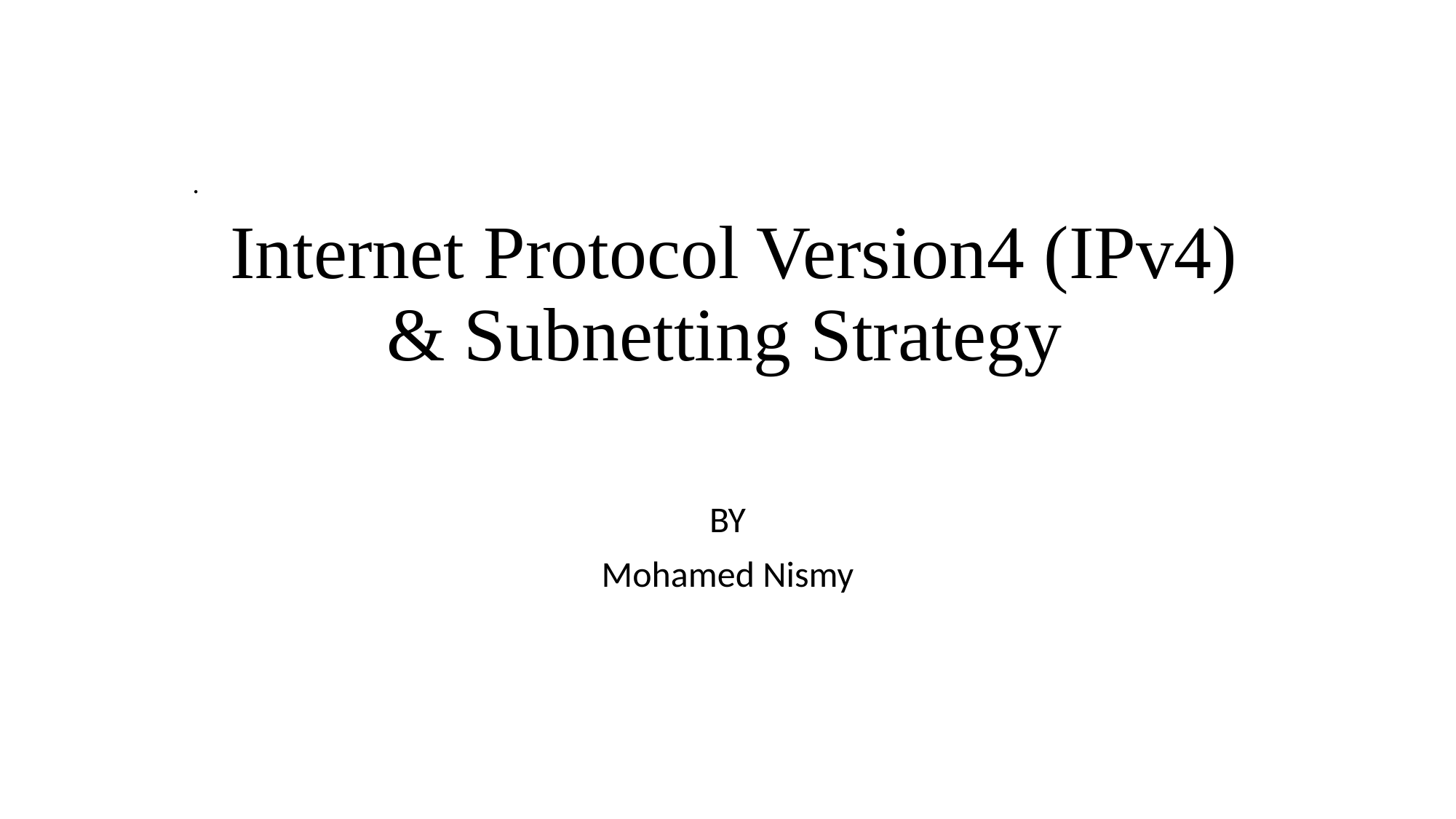

.
# Internet Protocol Version4 (IPv4) & Subnetting Strategy
BY
Mohamed Nismy